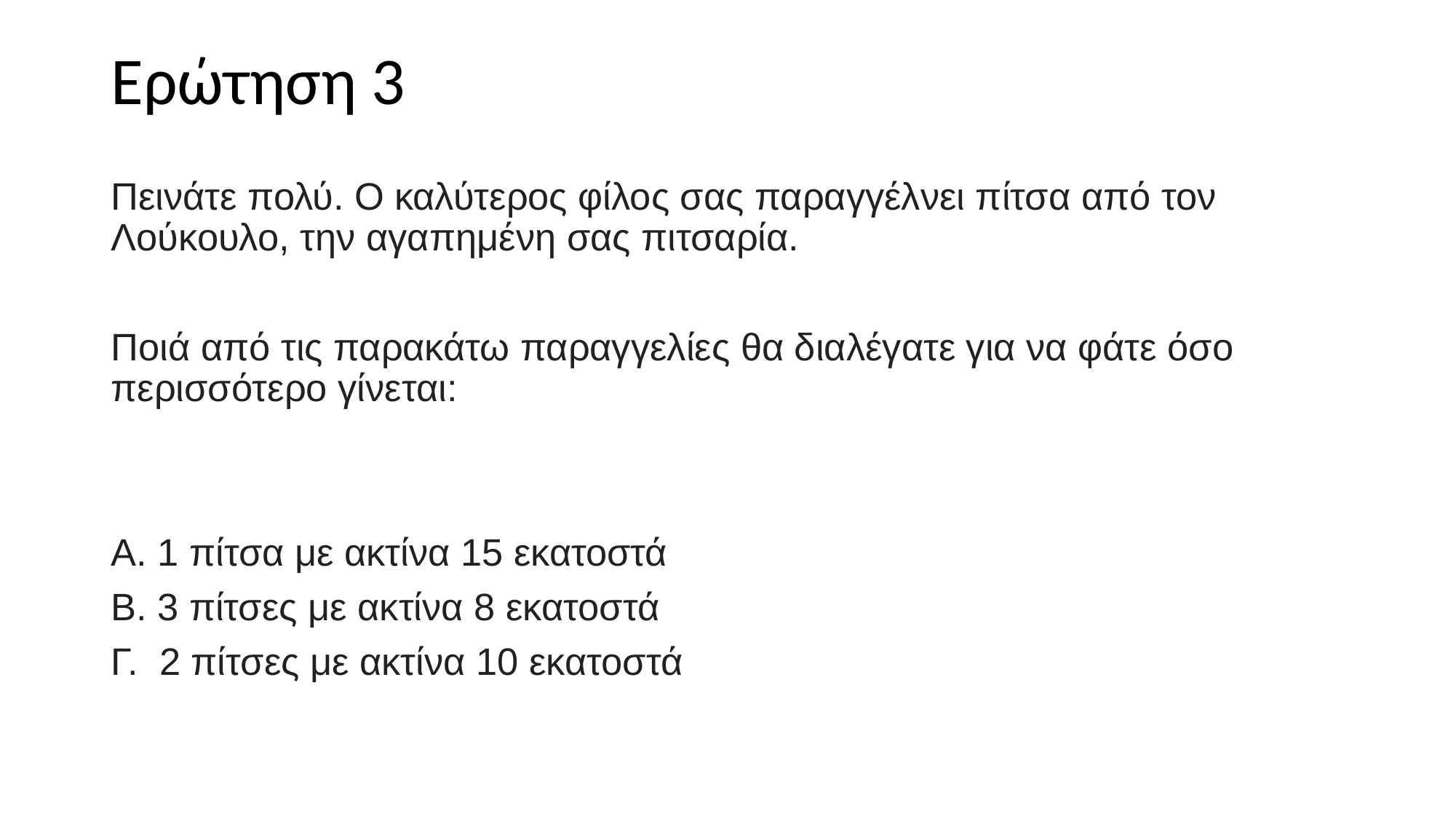

# Ερώτηση 3
Πεινάτε πολύ. Ο καλύτερος φίλος σας παραγγέλνει πίτσα από τον Λούκουλο, την αγαπημένη σας πιτσαρία.

Ποιά από τις παρακάτω παραγγελίες θα διαλέγατε για να φάτε όσο περισσότερο γίνεται:

Α. 1 πίτσα με ακτίνα 15 εκατοστά
Β. 3 πίτσες με ακτίνα 8 εκατοστά
Γ.  2 πίτσες με ακτίνα 10 εκατοστά